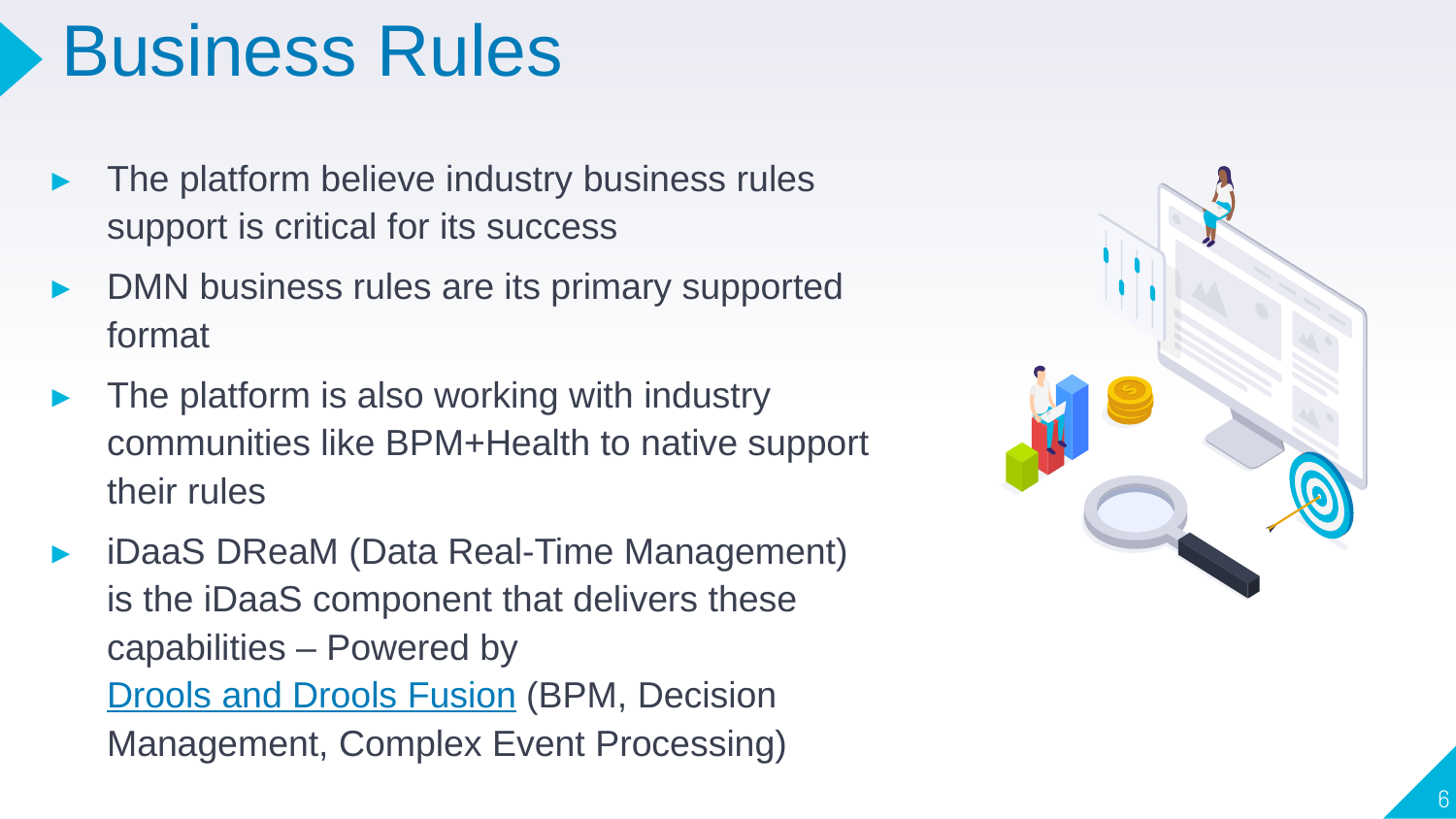

# Business Rules
The platform believe industry business rules support is critical for its success
DMN business rules are its primary supported format
The platform is also working with industry communities like BPM+Health to native support their rules
iDaaS DReaM (Data Real-Time Management) is the iDaaS component that delivers these capabilities – Powered by Drools and Drools Fusion (BPM, Decision Management, Complex Event Processing)

6